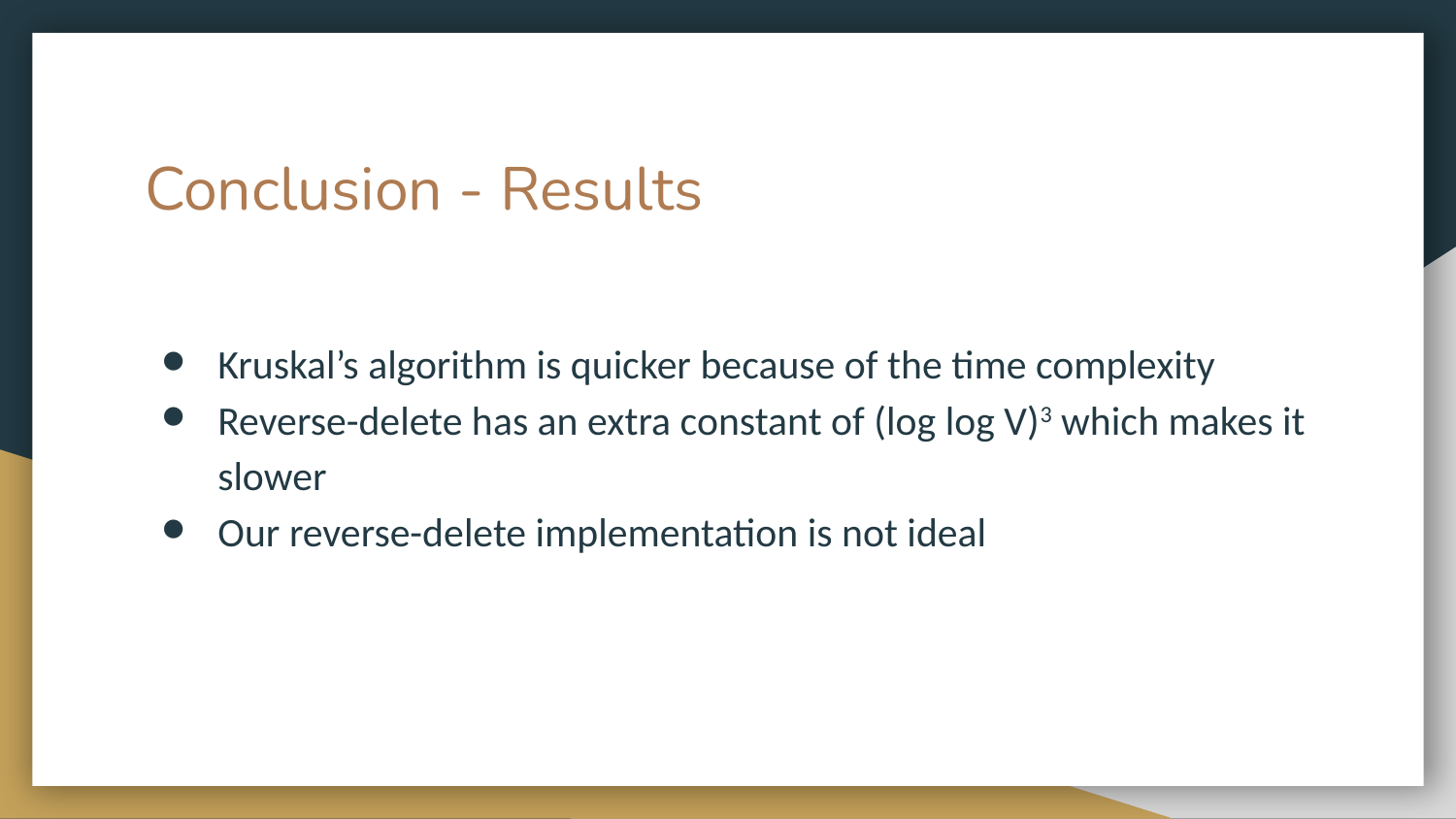

# Conclusion - Results
Kruskal’s algorithm is quicker because of the time complexity
Reverse-delete has an extra constant of (log log V)3 which makes it slower
Our reverse-delete implementation is not ideal